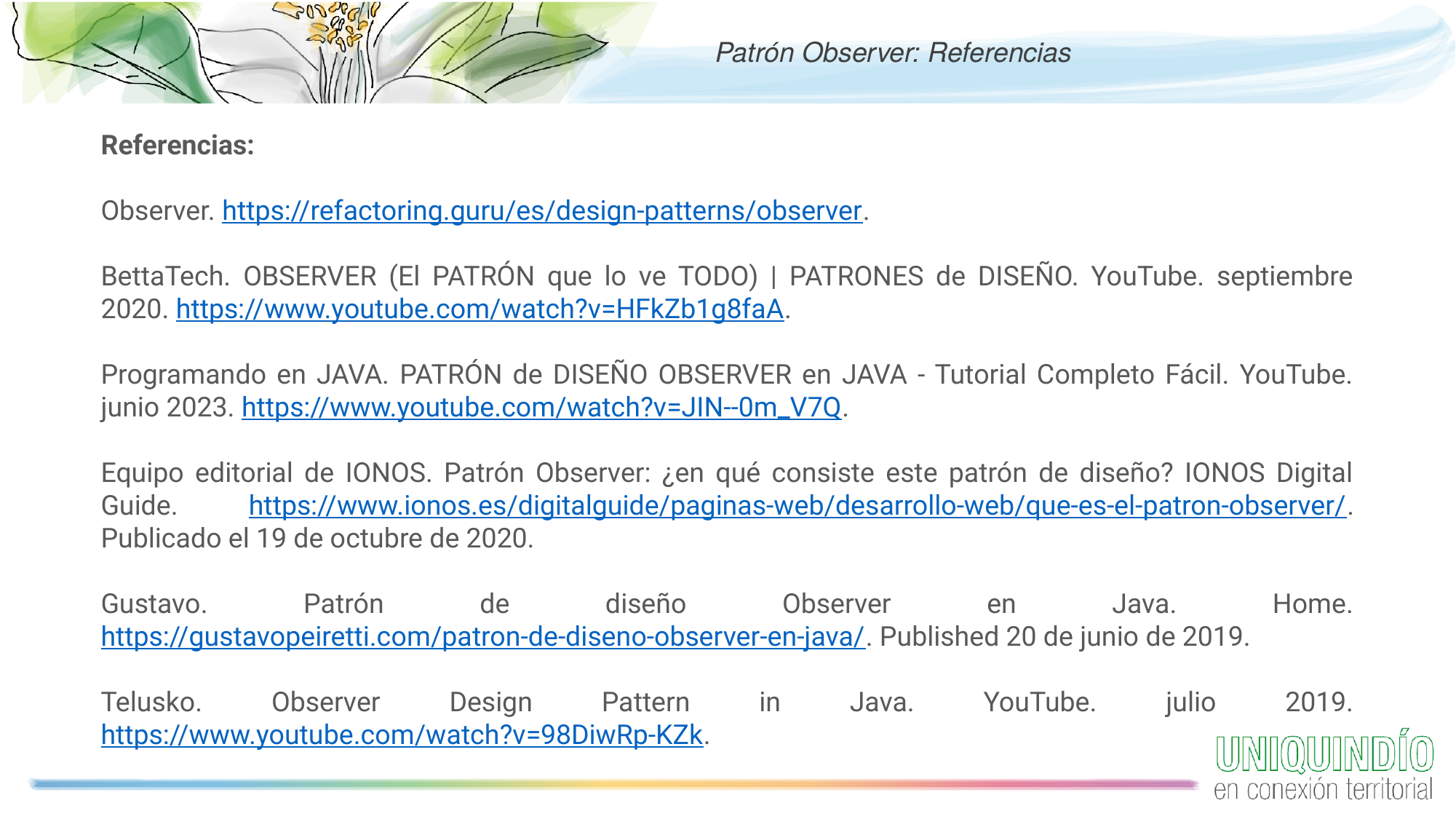

Patrón Observer: Referencias
Referencias:

Observer. https://refactoring.guru/es/design-patterns/observer.

BettaTech. OBSERVER (El PATRÓN que lo ve TODO) | PATRONES de DISEÑO. YouTube. septiembre 2020. https://www.youtube.com/watch?v=HFkZb1g8faA.

Programando en JAVA. PATRÓN de DISEÑO OBSERVER en JAVA - Tutorial Completo Fácil. YouTube. junio 2023. https://www.youtube.com/watch?v=JIN--0m_V7Q.

Equipo editorial de IONOS. Patrón Observer: ¿en qué consiste este patrón de diseño? IONOS Digital Guide. https://www.ionos.es/digitalguide/paginas-web/desarrollo-web/que-es-el-patron-observer/. Publicado el 19 de octubre de 2020.

Gustavo. Patrón de diseño Observer en Java. Home. https://gustavopeiretti.com/patron-de-diseno-observer-en-java/. Published 20 de junio de 2019.

Telusko. Observer Design Pattern in Java. YouTube. julio 2019. https://www.youtube.com/watch?v=98DiwRp-KZk.